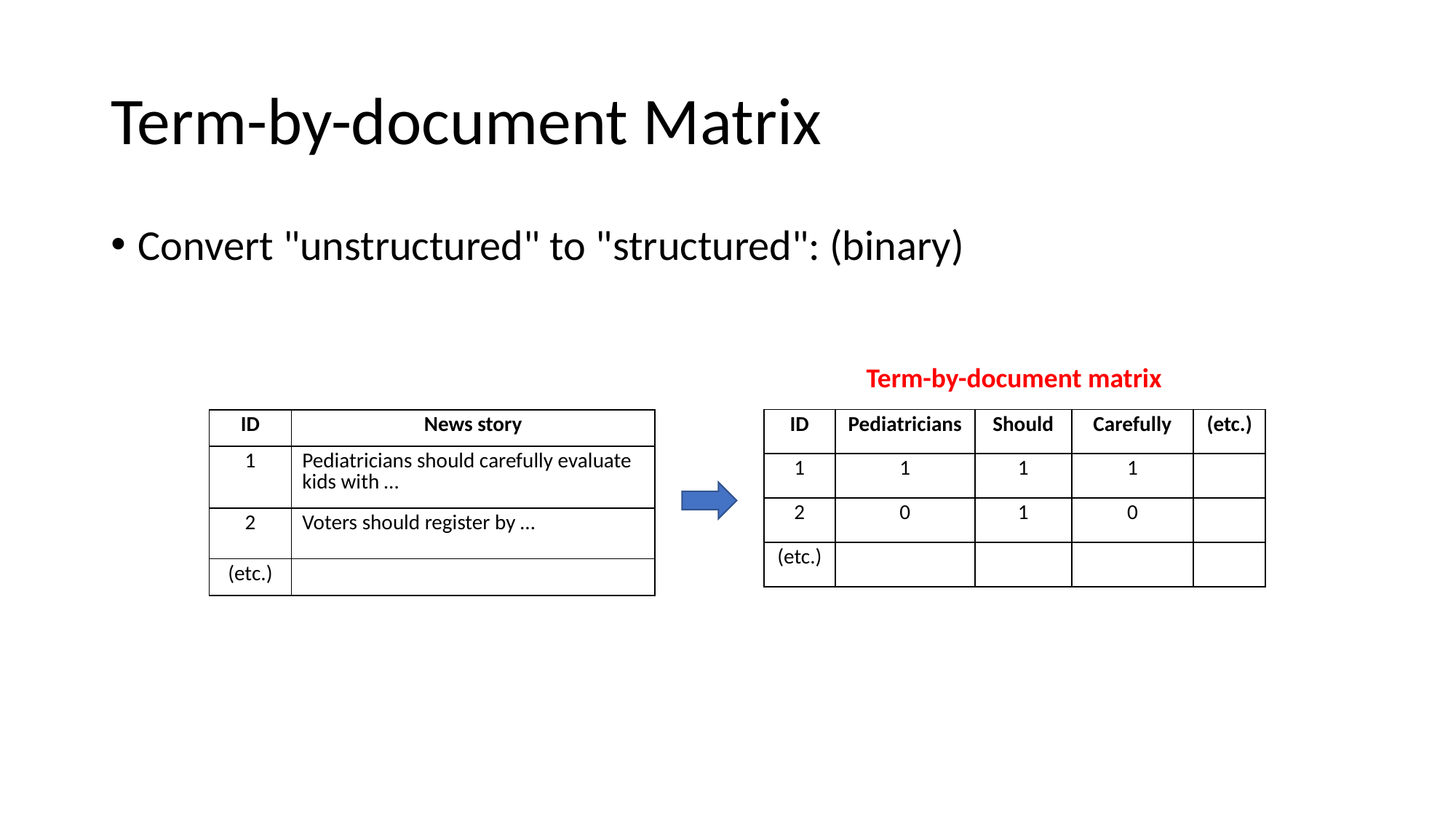

# Term-by-document Matrix
Convert "unstructured" to "structured": (binary)
Term-by-document matrix
| ID | Pediatricians | Should | Carefully | (etc.) |
| --- | --- | --- | --- | --- |
| 1 | 1 | 1 | 1 |  |
| 2 | 0 | 1 | 0 |  |
| (etc.) |  |  |  |  |
| ID | News story |
| --- | --- |
| 1 | Pediatricians should carefully evaluate kids with … |
| 2 | Voters should register by … |
| (etc.) |  |